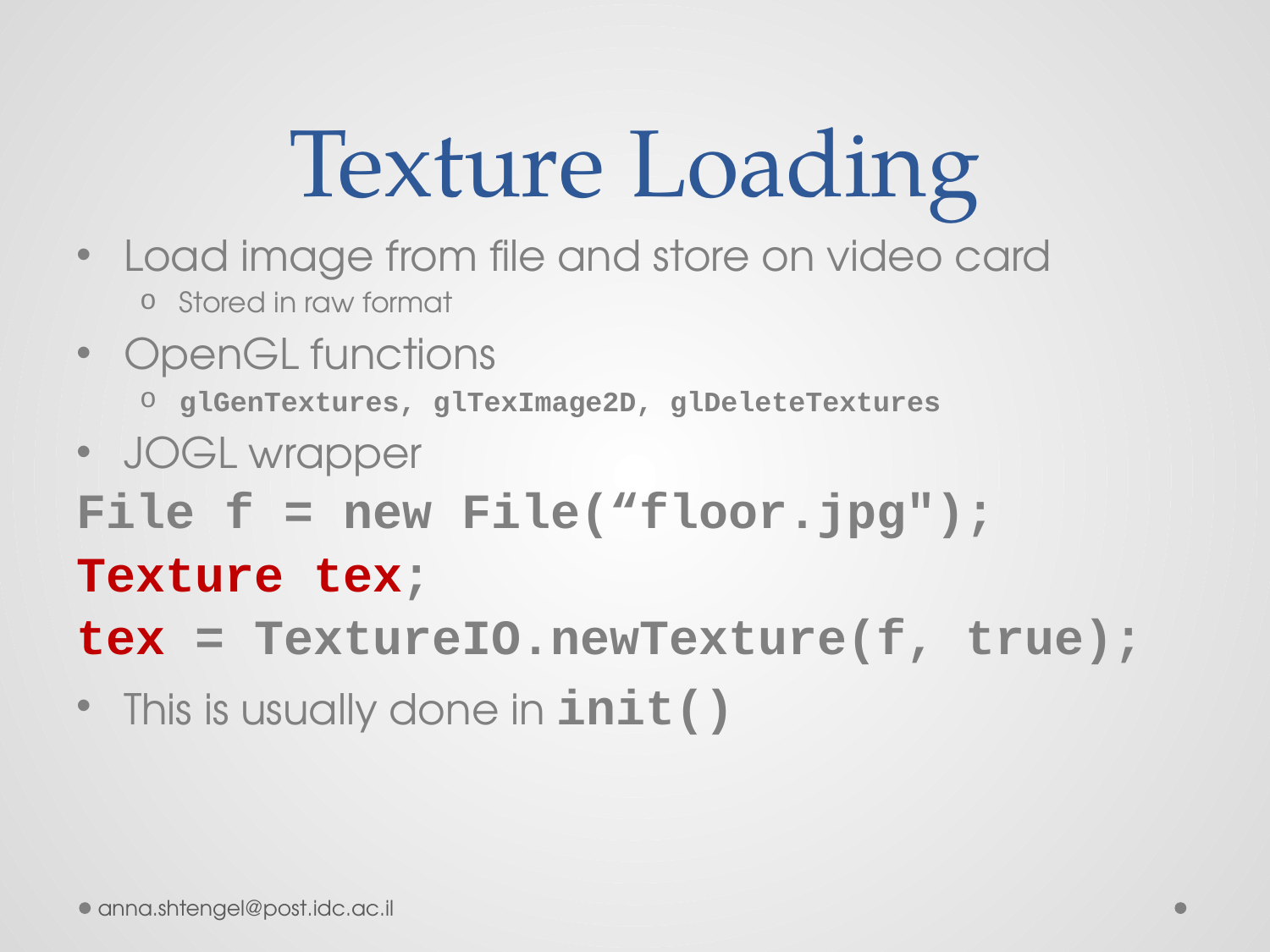

# Texture Loading
Load image from file and store on video card
Stored in raw format
OpenGL functions
glGenTextures, glTexImage2D, glDeleteTextures
JOGL wrapper
File f = new File(“floor.jpg");
Texture tex;
tex = TextureIO.newTexture(f, true);
This is usually done in init()
anna.shtengel@post.idc.ac.il